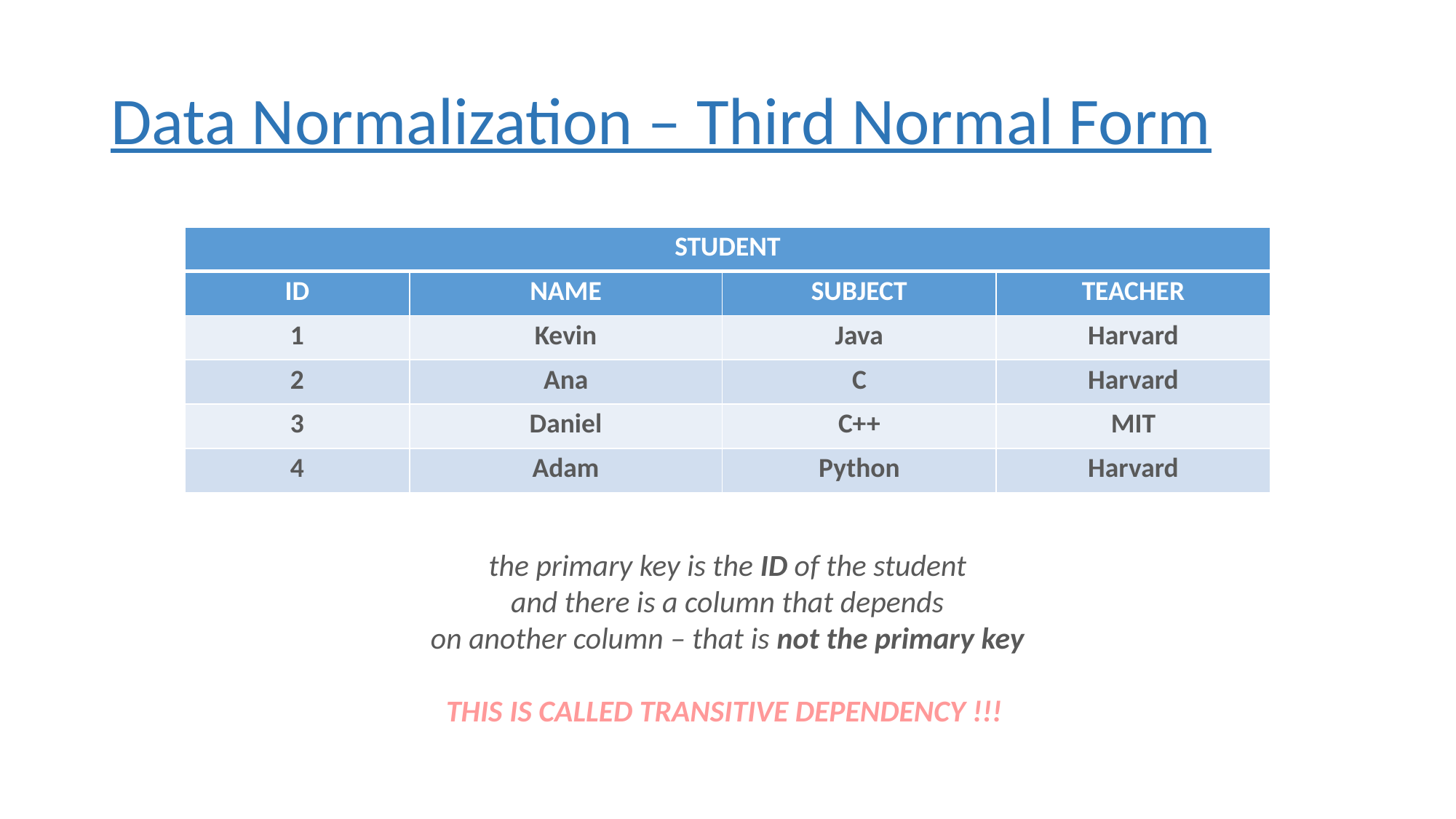

# Data Normalization – Third Normal Form
| STUDENT |  |  |  |
| --- | --- | --- | --- |
| ID | NAME | SUBJECT | TEACHER |
| 1 | Kevin | Java | Harvard |
| 2 | Ana | C | Harvard |
| 3 | Daniel | C++ | MIT |
| 4 | Adam | Python | Harvard |
the primary key is the ID of the student
and there is a column that depends
on another column – that is not the primary key

THIS IS CALLED TRANSITIVE DEPENDENCY !!!